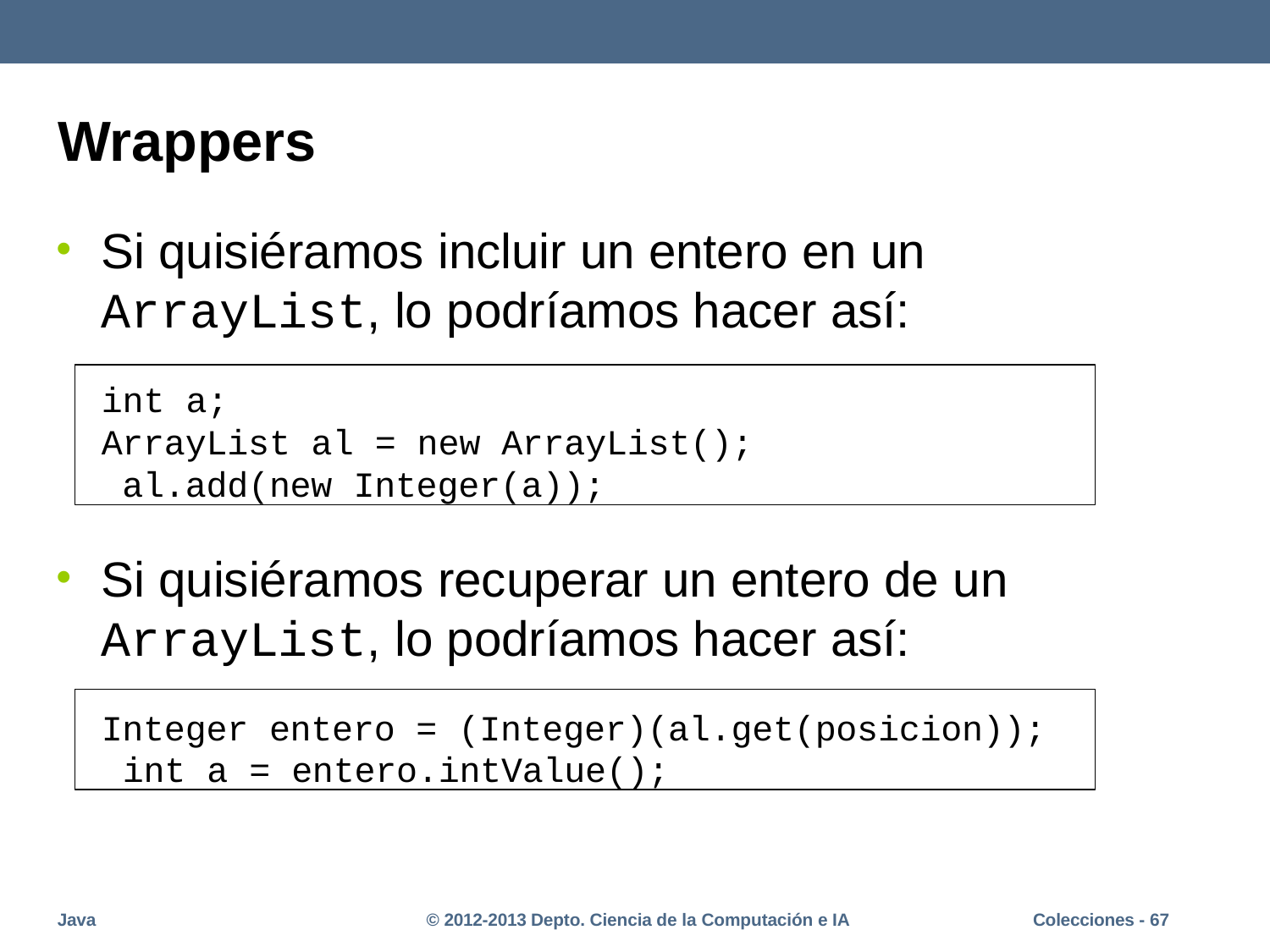

# Wrappers
Si quisiéramos incluir un entero en un
ArrayList, lo podríamos hacer así:
int a;
ArrayList al = new ArrayList();  al.add(new Integer(a));
Si quisiéramos recuperar un entero de un
ArrayList, lo podríamos hacer así:
Integer entero = (Integer)(al.get(posicion));  int a = entero.intValue();
Java
© 2012-2013 Depto. Ciencia de la Computación e IA
Colecciones - 67